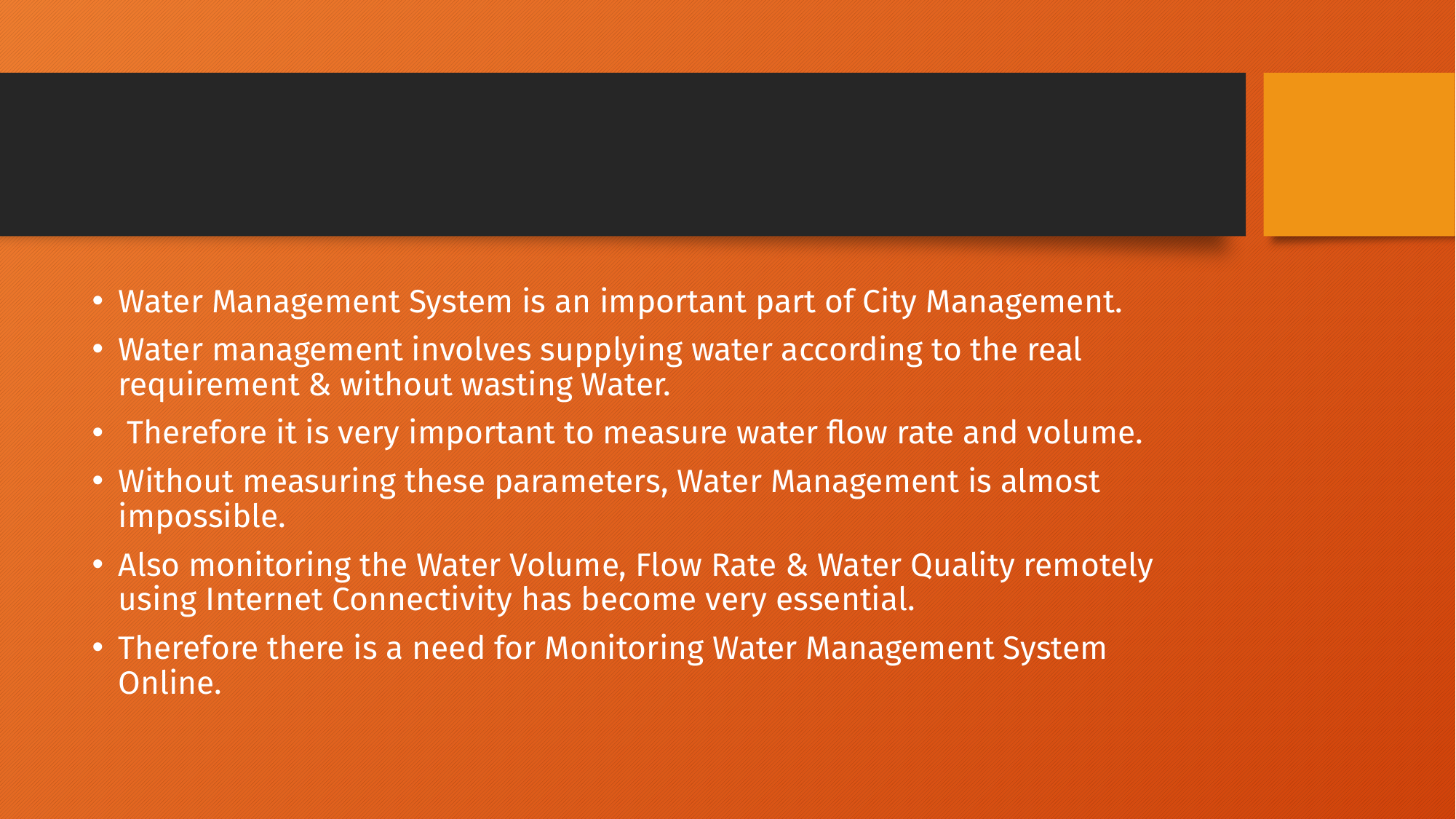

#
Water Management System is an important part of City Management.
Water management involves supplying water according to the real requirement & without wasting Water.
 Therefore it is very important to measure water flow rate and volume.
Without measuring these parameters, Water Management is almost impossible.
Also monitoring the Water Volume, Flow Rate & Water Quality remotely using Internet Connectivity has become very essential.
Therefore there is a need for Monitoring Water Management System Online.